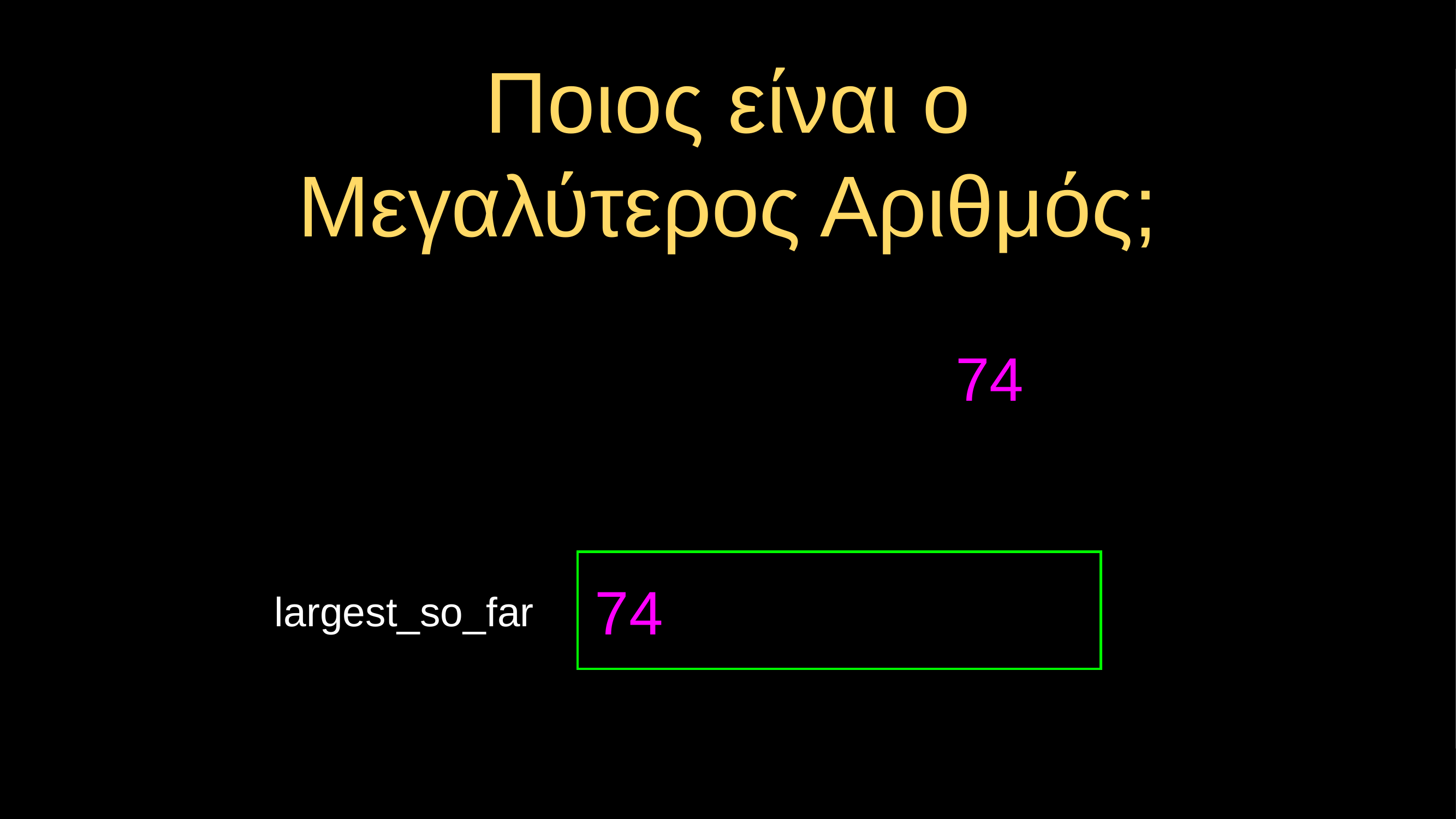

# Ποιος είναι ο Μεγαλύτερος Αριθμός;
74

74
largest_so_far